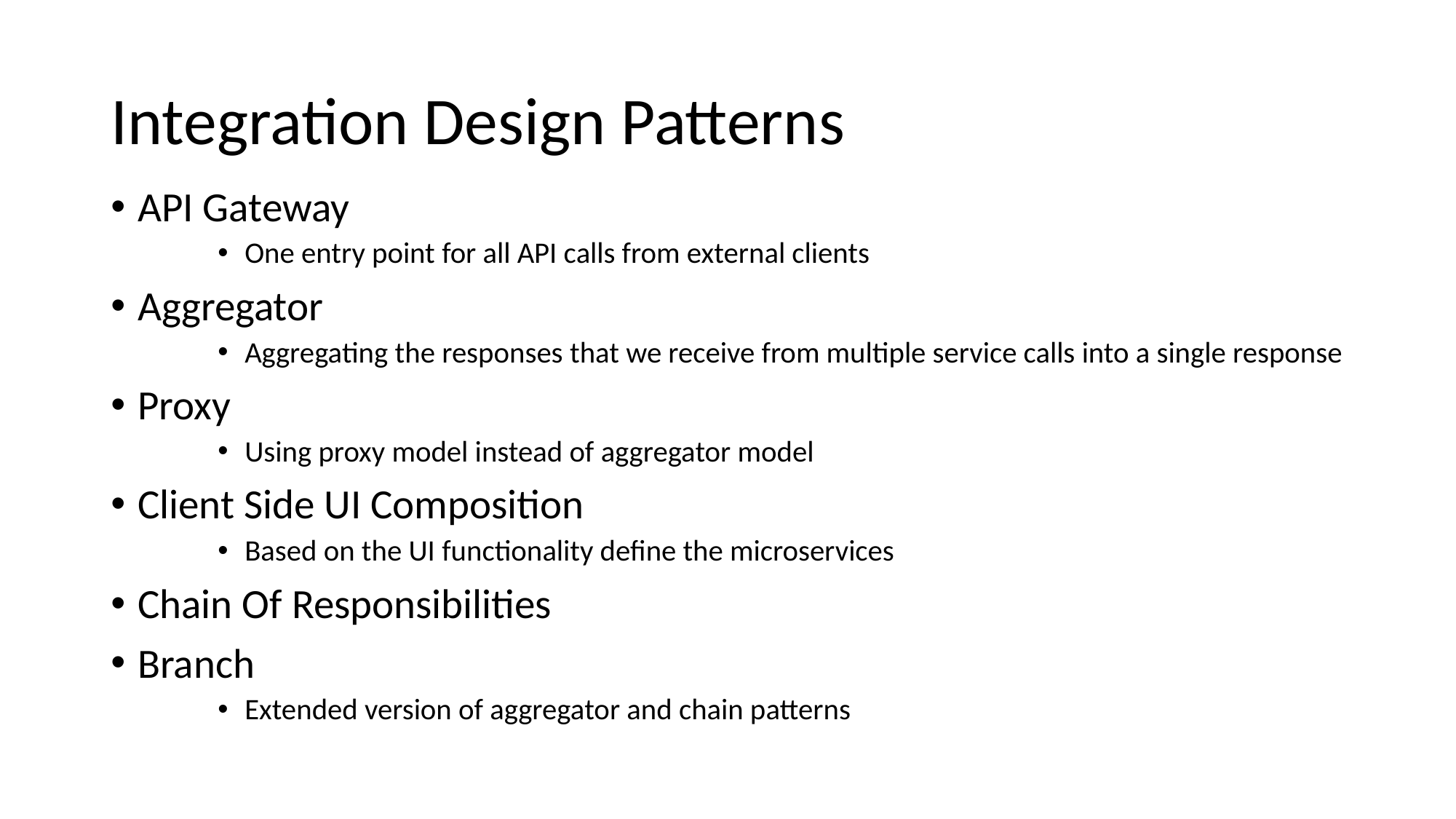

# Integration Design Patterns
API Gateway
One entry point for all API calls from external clients
Aggregator
Aggregating the responses that we receive from multiple service calls into a single response
Proxy
Using proxy model instead of aggregator model
Client Side UI Composition
Based on the UI functionality define the microservices
Chain Of Responsibilities
Branch
Extended version of aggregator and chain patterns